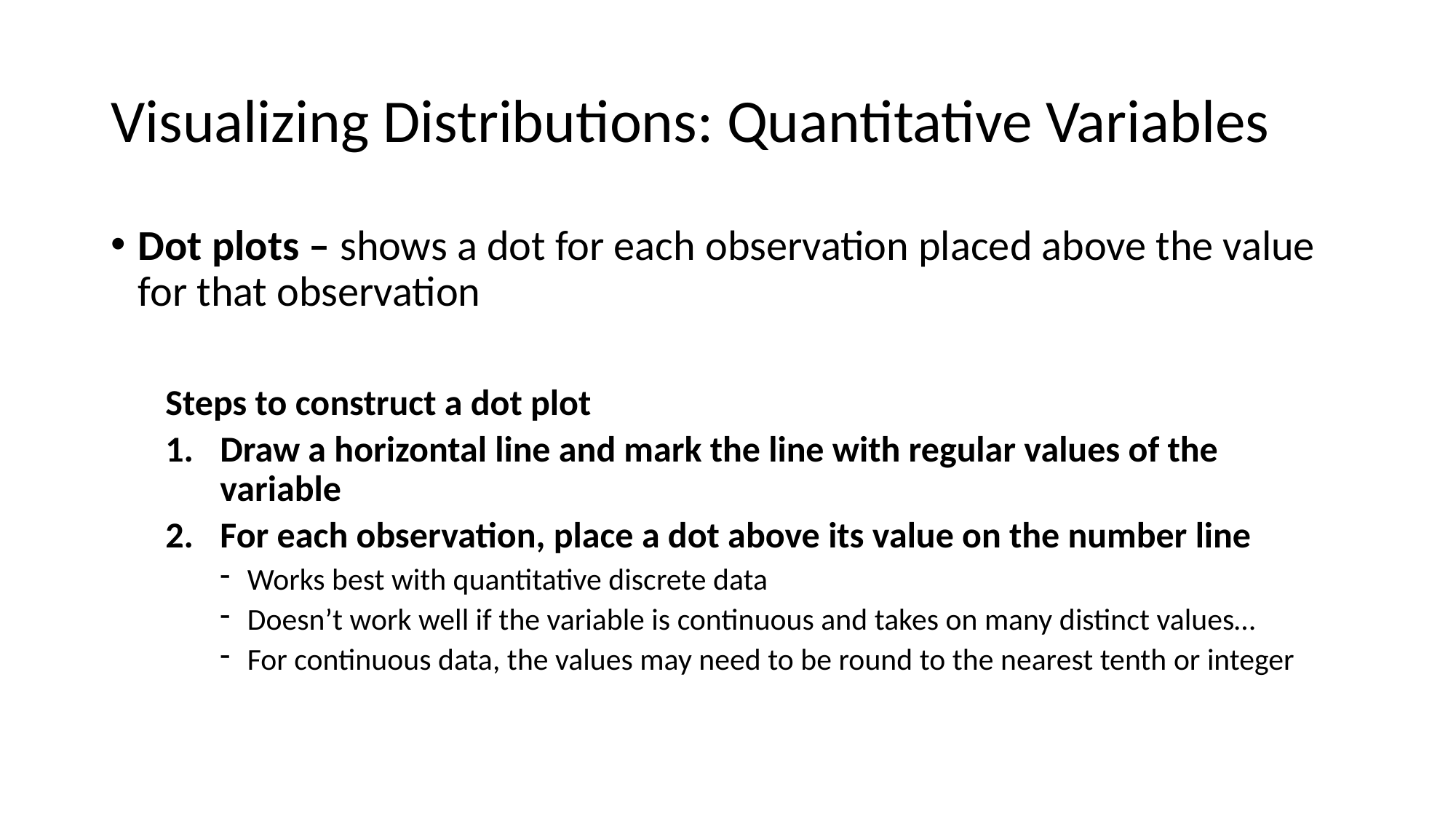

# Visualizing Distributions: Quantitative Variables
Dot plots – shows a dot for each observation placed above the value for that observation

Steps to construct a dot plot
Draw a horizontal line and mark the line with regular values of the variable
For each observation, place a dot above its value on the number line
Works best with quantitative discrete data
Doesn’t work well if the variable is continuous and takes on many distinct values…
For continuous data, the values may need to be round to the nearest tenth or integer